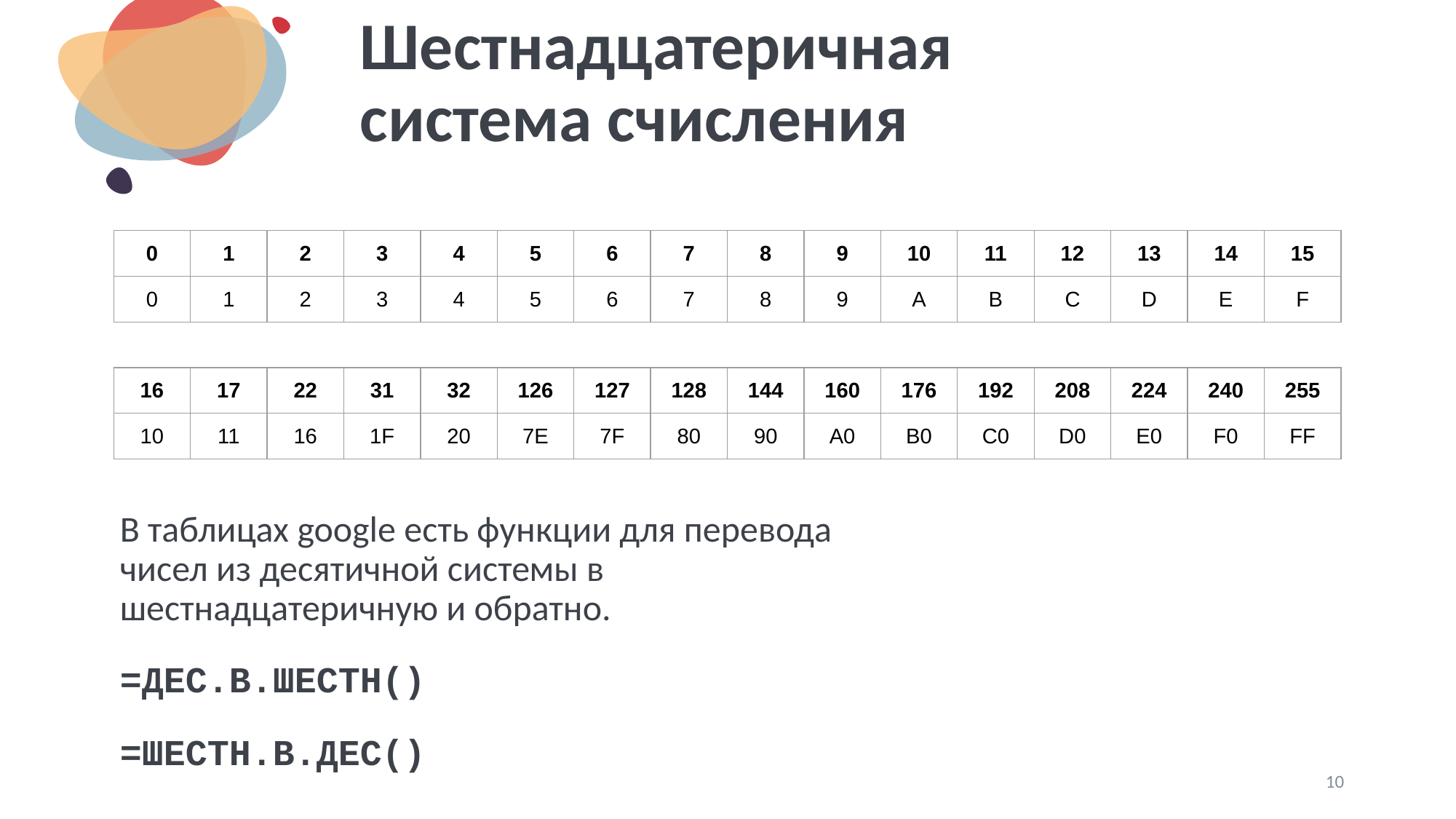

# Шестнадцатеричная
система счисления
| 0 | 1 | 2 | 3 | 4 | 5 | 6 | 7 | 8 | 9 | 10 | 11 | 12 | 13 | 14 | 15 |
| --- | --- | --- | --- | --- | --- | --- | --- | --- | --- | --- | --- | --- | --- | --- | --- |
| 0 | 1 | 2 | 3 | 4 | 5 | 6 | 7 | 8 | 9 | A | B | C | D | E | F |
| 16 | 17 | 22 | 31 | 32 | 126 | 127 | 128 | 144 | 160 | 176 | 192 | 208 | 224 | 240 | 255 |
| --- | --- | --- | --- | --- | --- | --- | --- | --- | --- | --- | --- | --- | --- | --- | --- |
| 10 | 11 | 16 | 1F | 20 | 7E | 7F | 80 | 90 | A0 | B0 | C0 | D0 | E0 | F0 | FF |
В таблицах google есть функции для перевода чисел из десятичной системы в шестнадцатеричную и обратно.
=ДЕС.В.ШЕСТН()
=ШЕСТН.В.ДЕС()
10